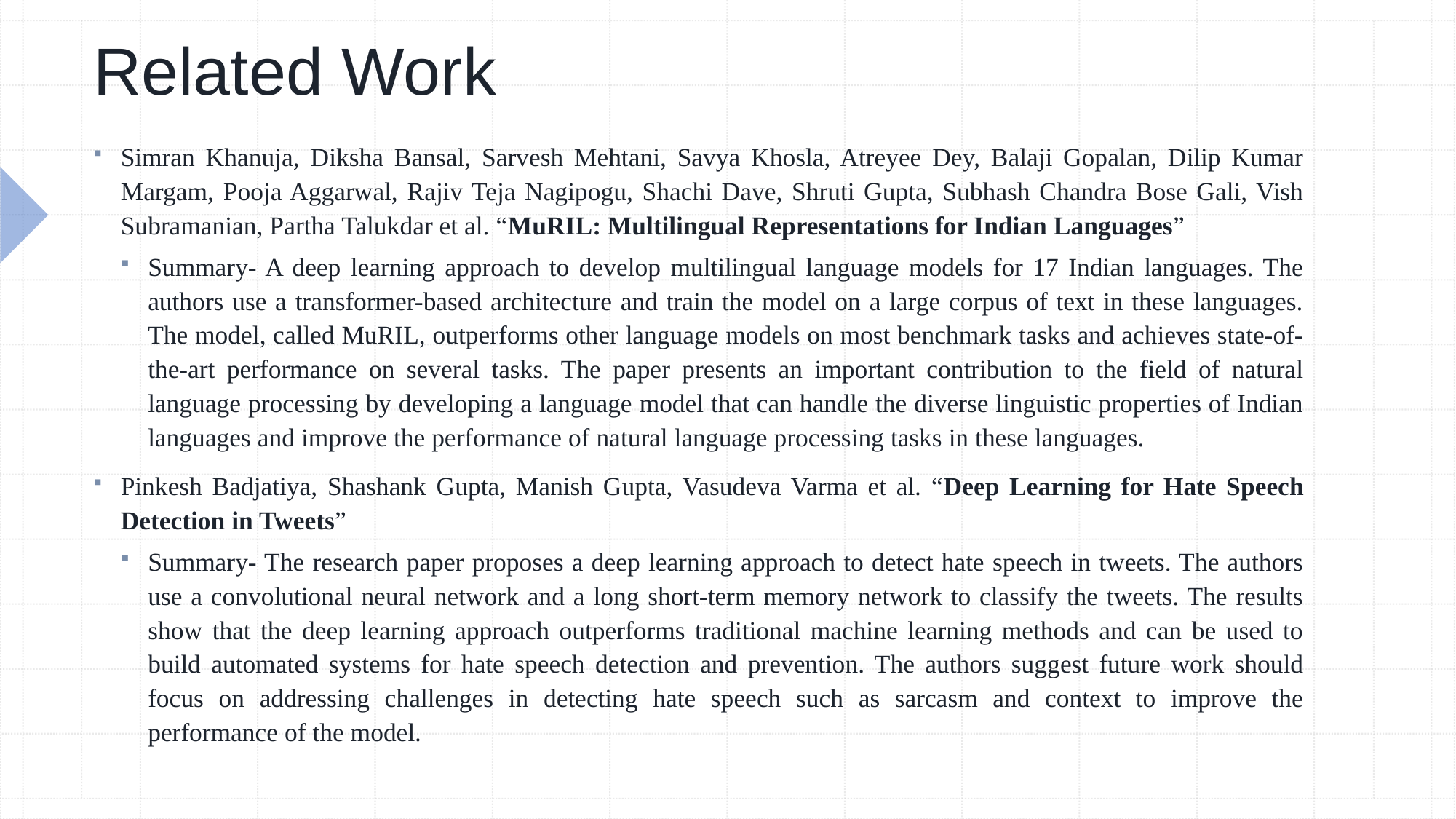

# Related Work
Simran Khanuja, Diksha Bansal, Sarvesh Mehtani, Savya Khosla, Atreyee Dey, Balaji Gopalan, Dilip Kumar Margam, Pooja Aggarwal, Rajiv Teja Nagipogu, Shachi Dave, Shruti Gupta, Subhash Chandra Bose Gali, Vish Subramanian, Partha Talukdar et al. “MuRIL: Multilingual Representations for Indian Languages”
Summary- A deep learning approach to develop multilingual language models for 17 Indian languages. The authors use a transformer-based architecture and train the model on a large corpus of text in these languages. The model, called MuRIL, outperforms other language models on most benchmark tasks and achieves state-of-the-art performance on several tasks. The paper presents an important contribution to the field of natural language processing by developing a language model that can handle the diverse linguistic properties of Indian languages and improve the performance of natural language processing tasks in these languages.
Pinkesh Badjatiya, Shashank Gupta, Manish Gupta, Vasudeva Varma et al. “Deep Learning for Hate Speech Detection in Tweets”
Summary- The research paper proposes a deep learning approach to detect hate speech in tweets. The authors use a convolutional neural network and a long short-term memory network to classify the tweets. The results show that the deep learning approach outperforms traditional machine learning methods and can be used to build automated systems for hate speech detection and prevention. The authors suggest future work should focus on addressing challenges in detecting hate speech such as sarcasm and context to improve the performance of the model.